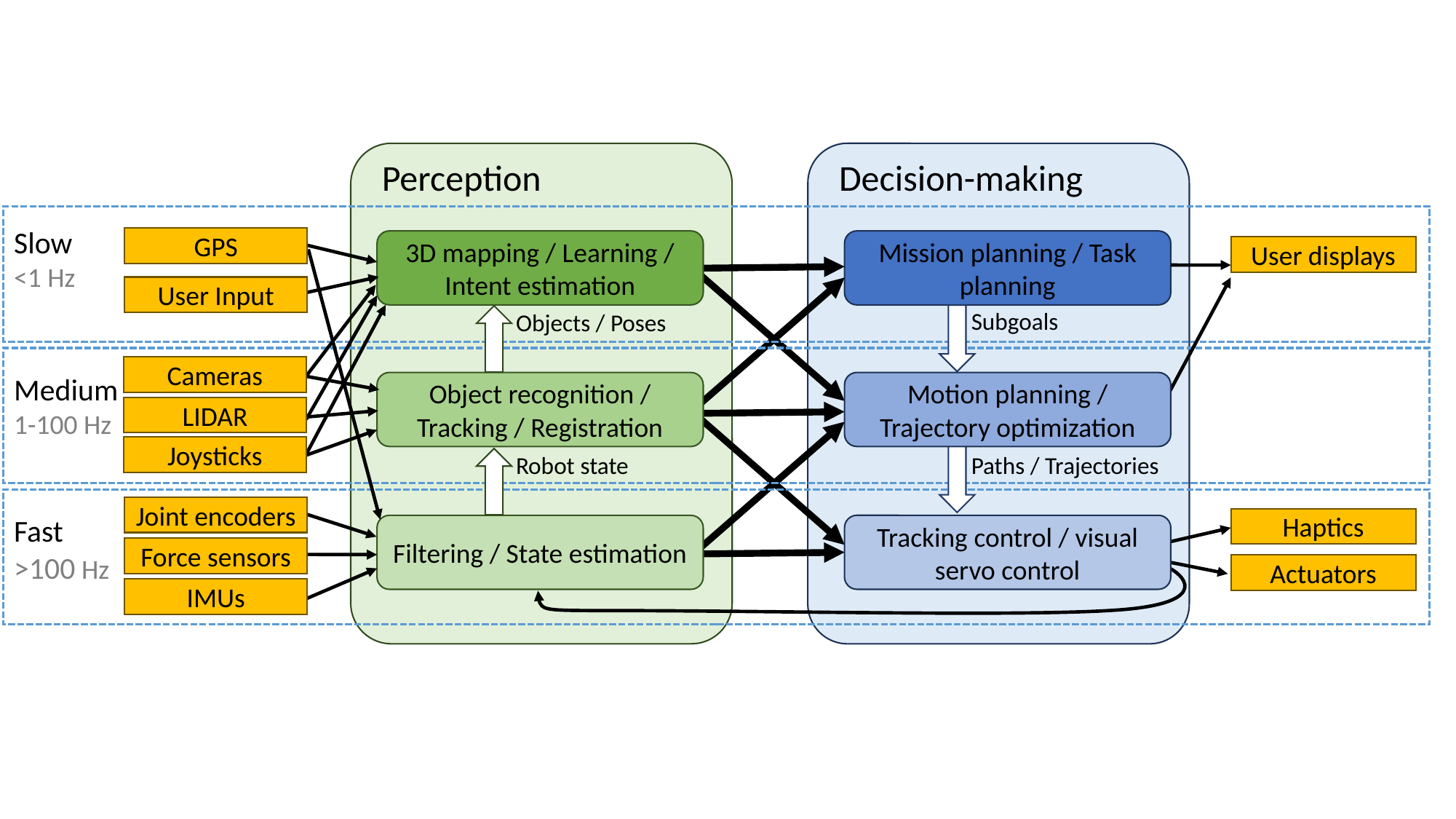

Perception
Decision-making

Slow
<1 Hz
GPS
3D mapping / Learning / Intent estimation
Mission planning / Task planning
User displays

User Input

Subgoals
Objects / Poses

Cameras
Medium
1-100 Hz
Object recognition / Tracking / Registration
Motion planning / Trajectory optimization

LIDAR

Joysticks
Robot state
Paths / Trajectories

Joint encoders
Fast
>100 Hz
Haptics

Tracking control / visual servo control
Filtering / State estimation

Force sensors

Actuators

IMUs